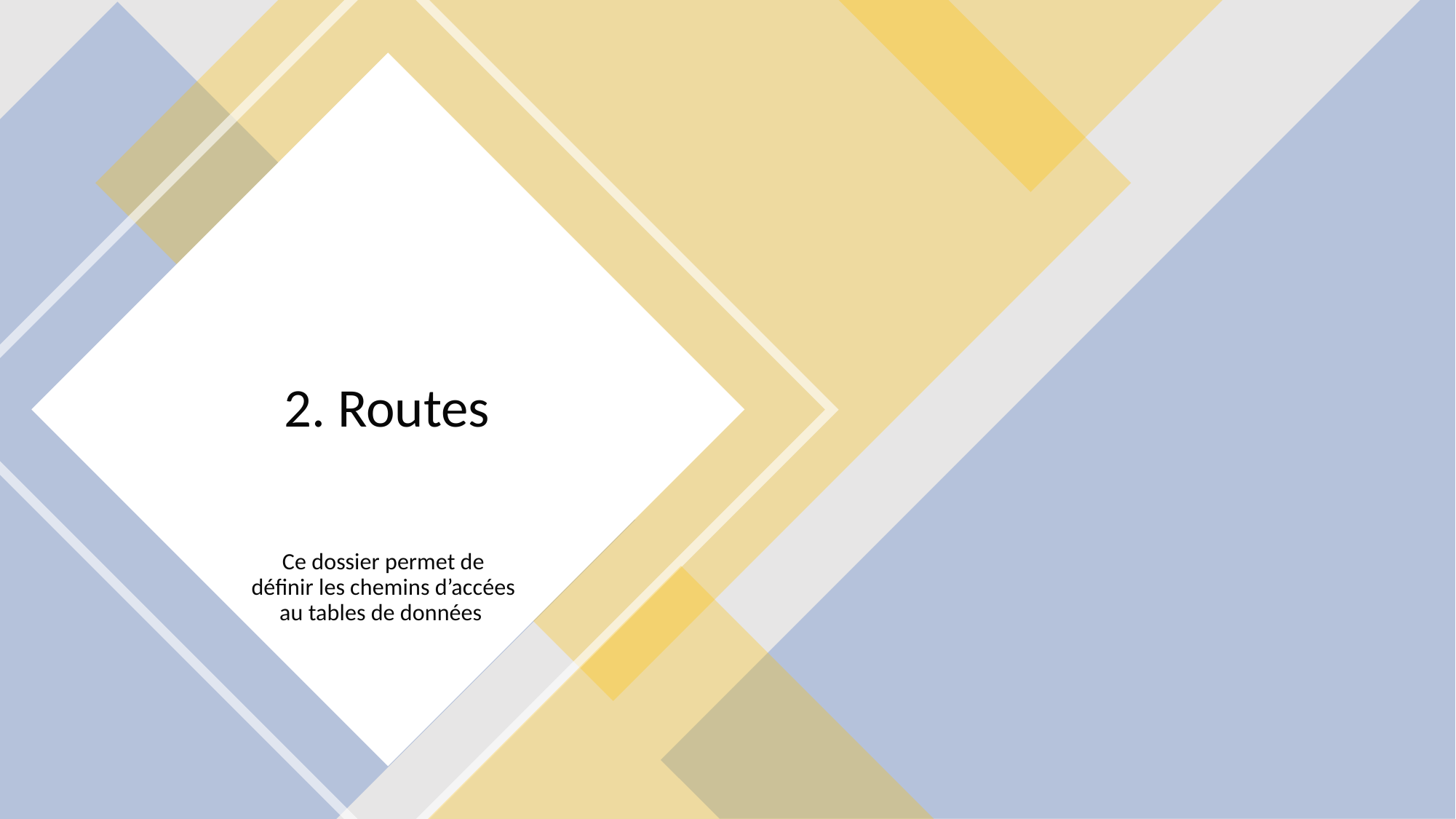

# 2. Routes
Ce dossier permet de définir les chemins d’accées au tables de données